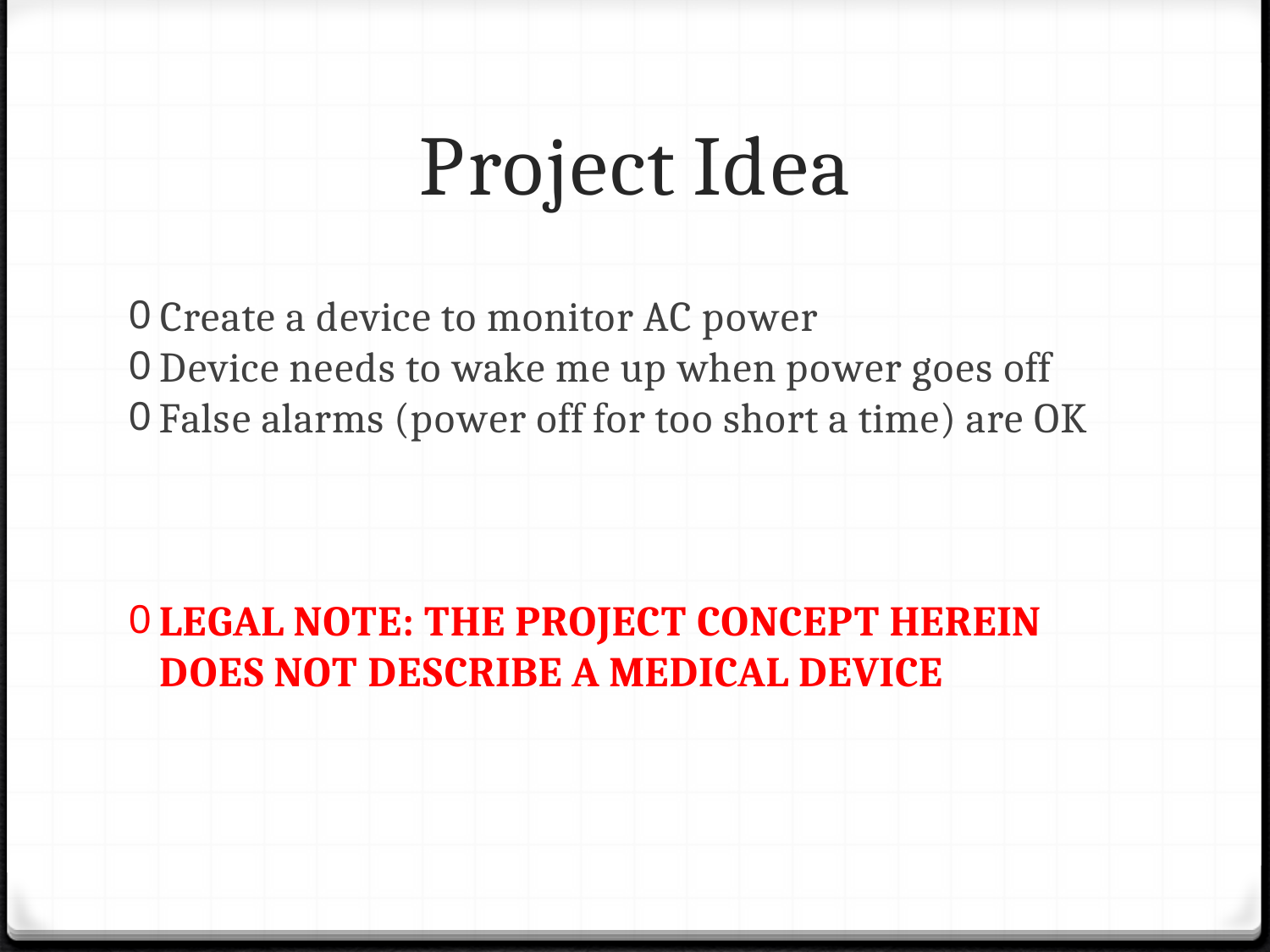

Project Idea
Create a device to monitor AC power
Device needs to wake me up when power goes off
False alarms (power off for too short a time) are OK

LEGAL NOTE: THE PROJECT CONCEPT HEREIN DOES NOT DESCRIBE A MEDICAL DEVICE